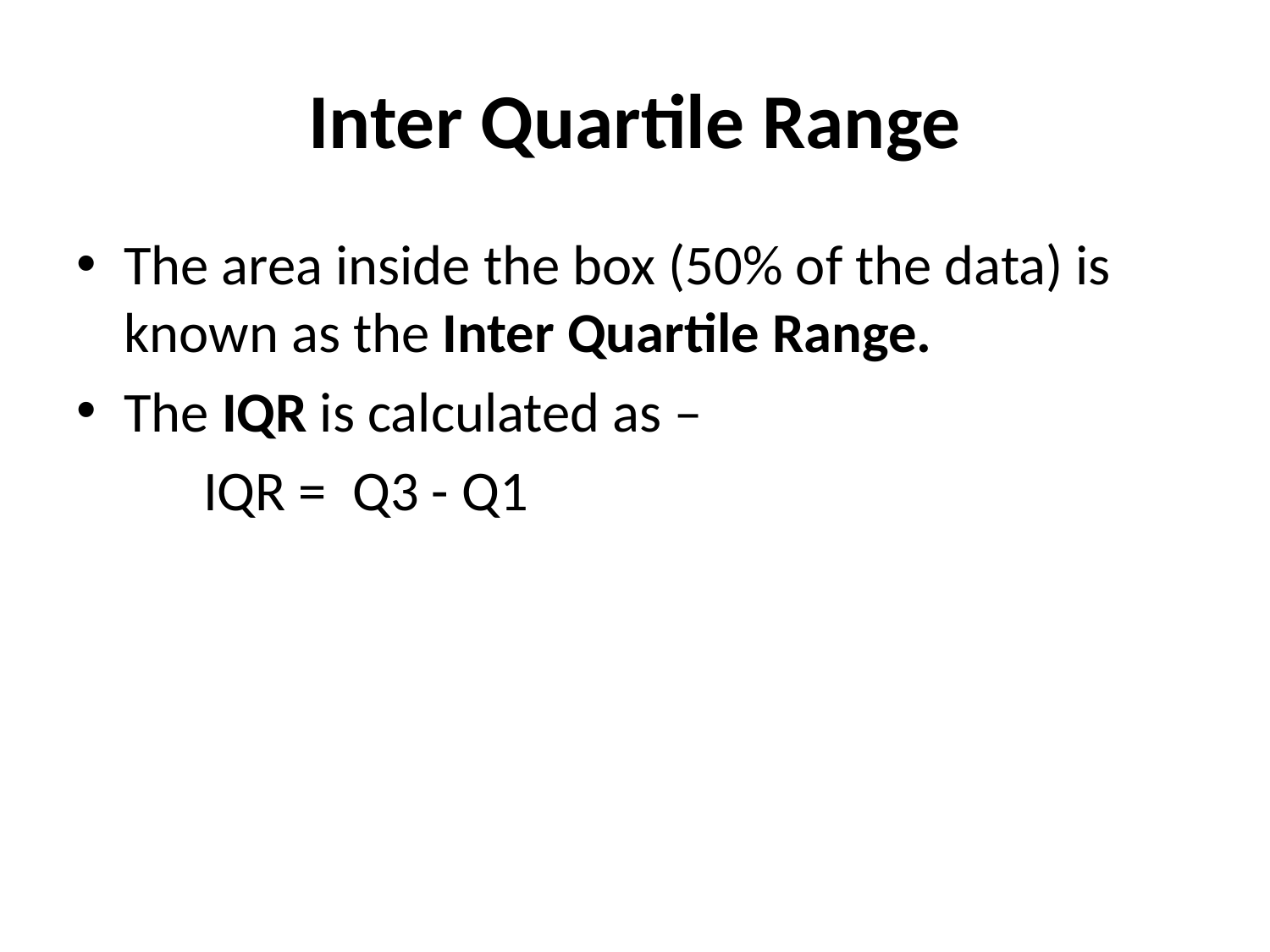

# Inter Quartile Range
The area inside the box (50% of the data) is known as the Inter Quartile Range.
The IQR is calculated as –
	IQR =  Q3 - Q1